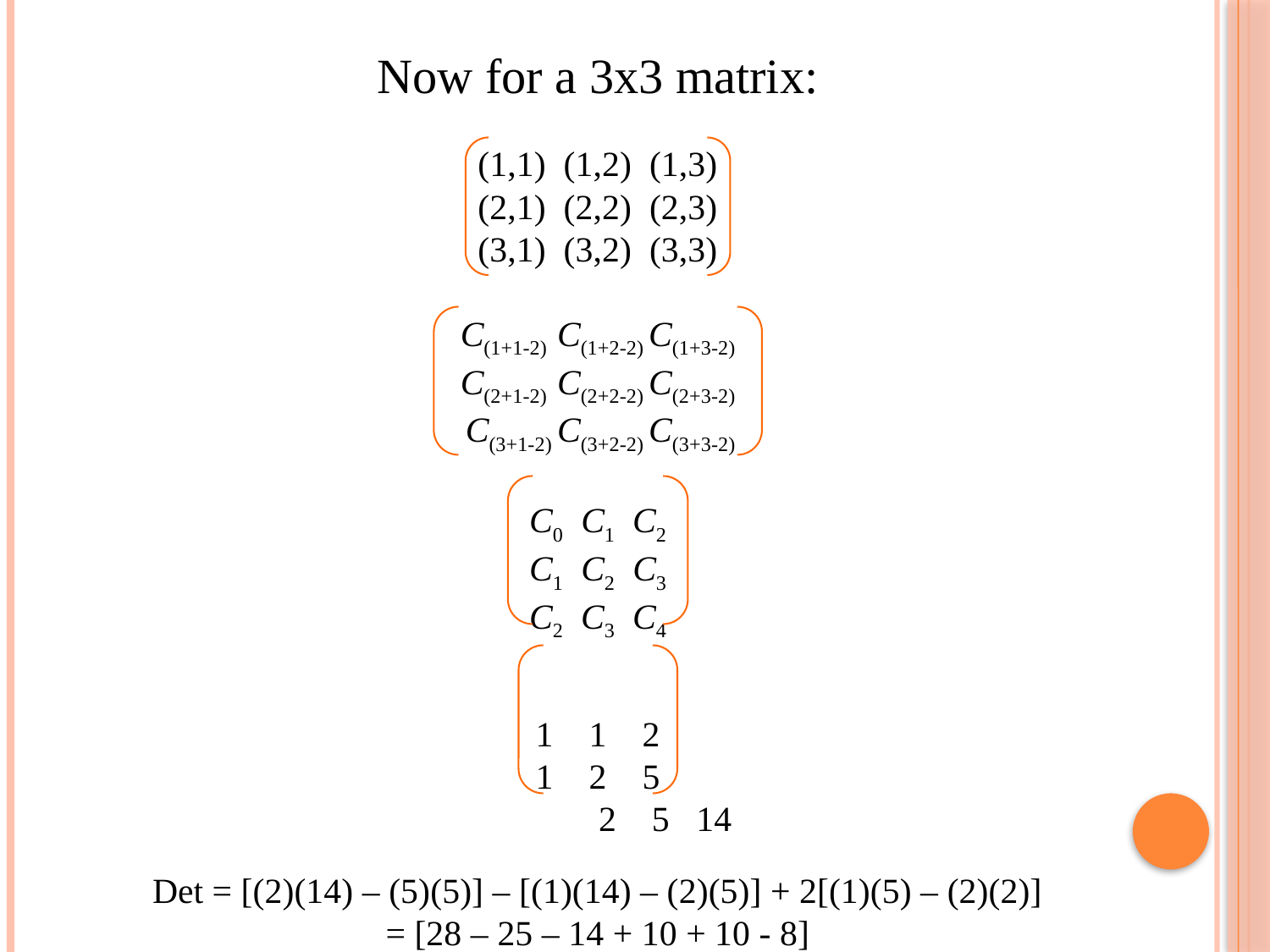

Now for a 3x3 matrix:

(1,1)  (1,2)  (1,3)
(2,1)  (2,2)  (2,3)
(3,1)  (3,2)  (3,3)

C(1+1-2)  C(1+2-2) C(1+3-2)
C(2+1-2)  C(2+2-2) C(2+3-2)
 C(3+1-2) C(3+2-2) C(3+3-2)

C0  C1  C2
C1  C2  C3
C2  C3  C4

1    1    2
1    2    5
 				          2    5   14

Det = [(2)(14) – (5)(5)] – [(1)(14) – (2)(5)] + 2[(1)(5) – (2)(2)]
= [28 – 25 – 14 + 10 + 10 - 8]
= 1